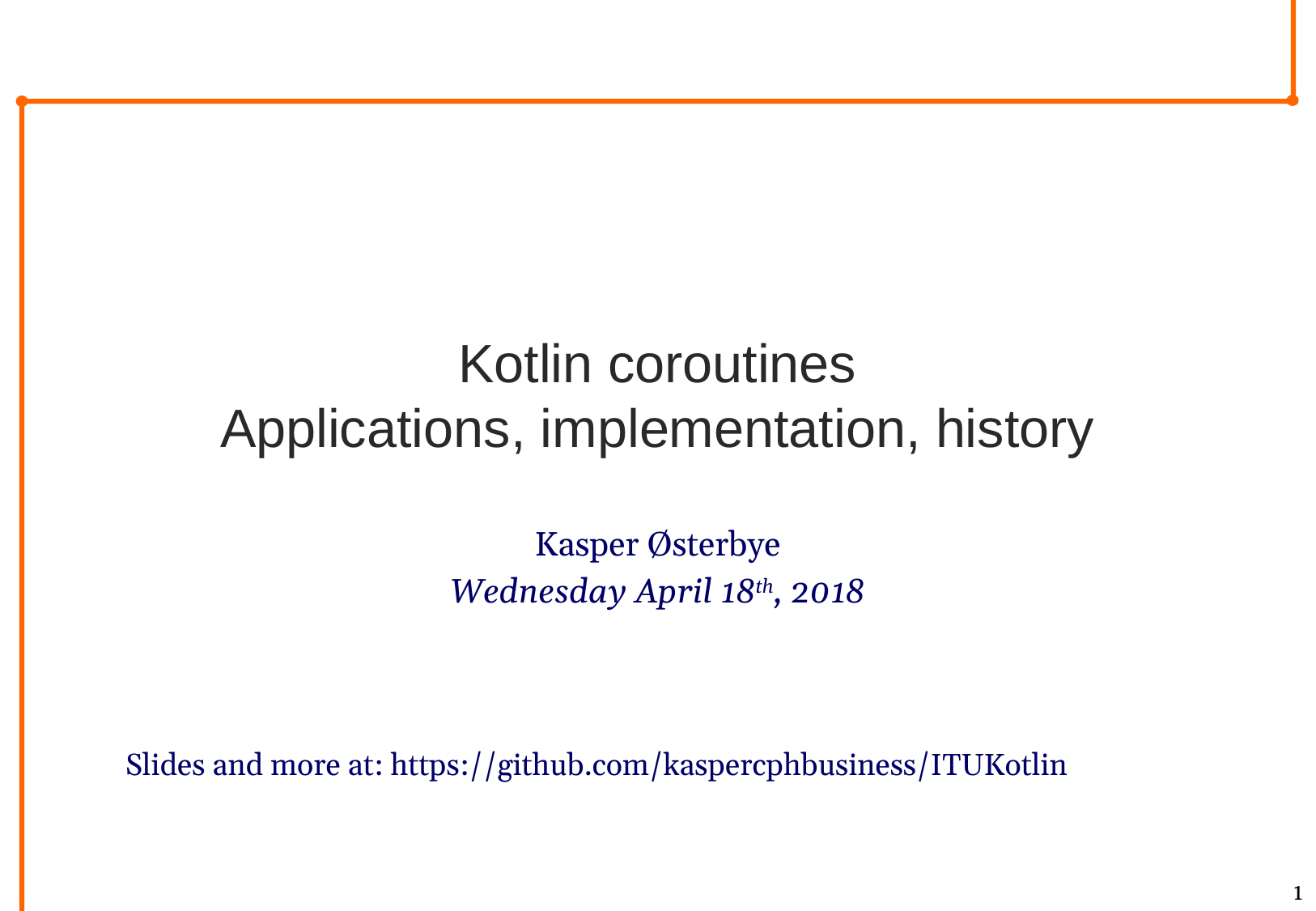

# Kotlin coroutines Applications, implementation, history
Kasper Østerbye
Wednesday April 18th, 2018
Slides and more at: https://github.com/kaspercphbusiness/ITUKotlin
1